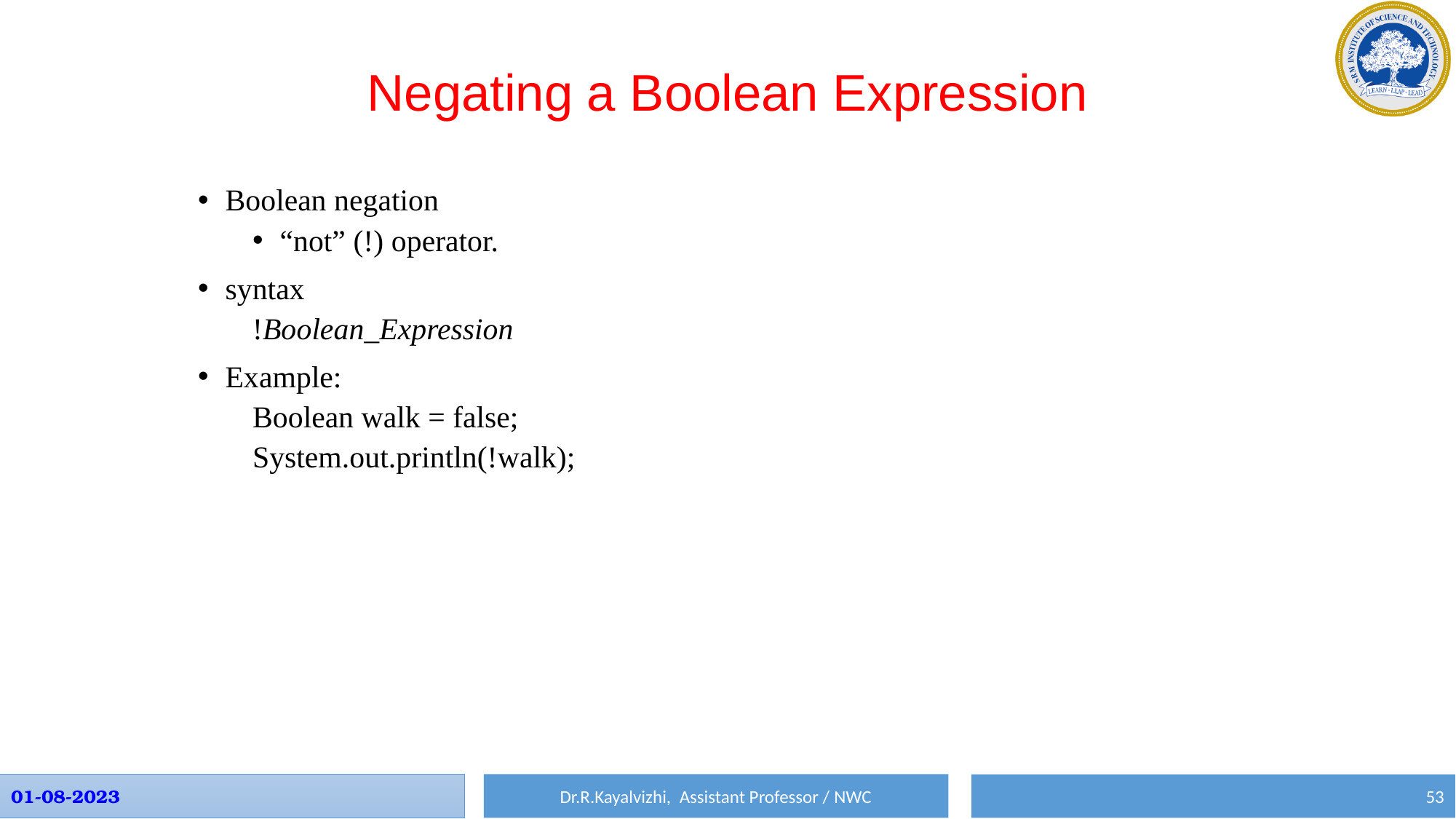

# Negating a Boolean Expression
Boolean negation
“not” (!) operator.
syntax
!Boolean_Expression
Example:
Boolean walk = false;
System.out.println(!walk);
Dr.R.Kayalvizhi,  Assistant Professor / NWC
01-08-2023
53